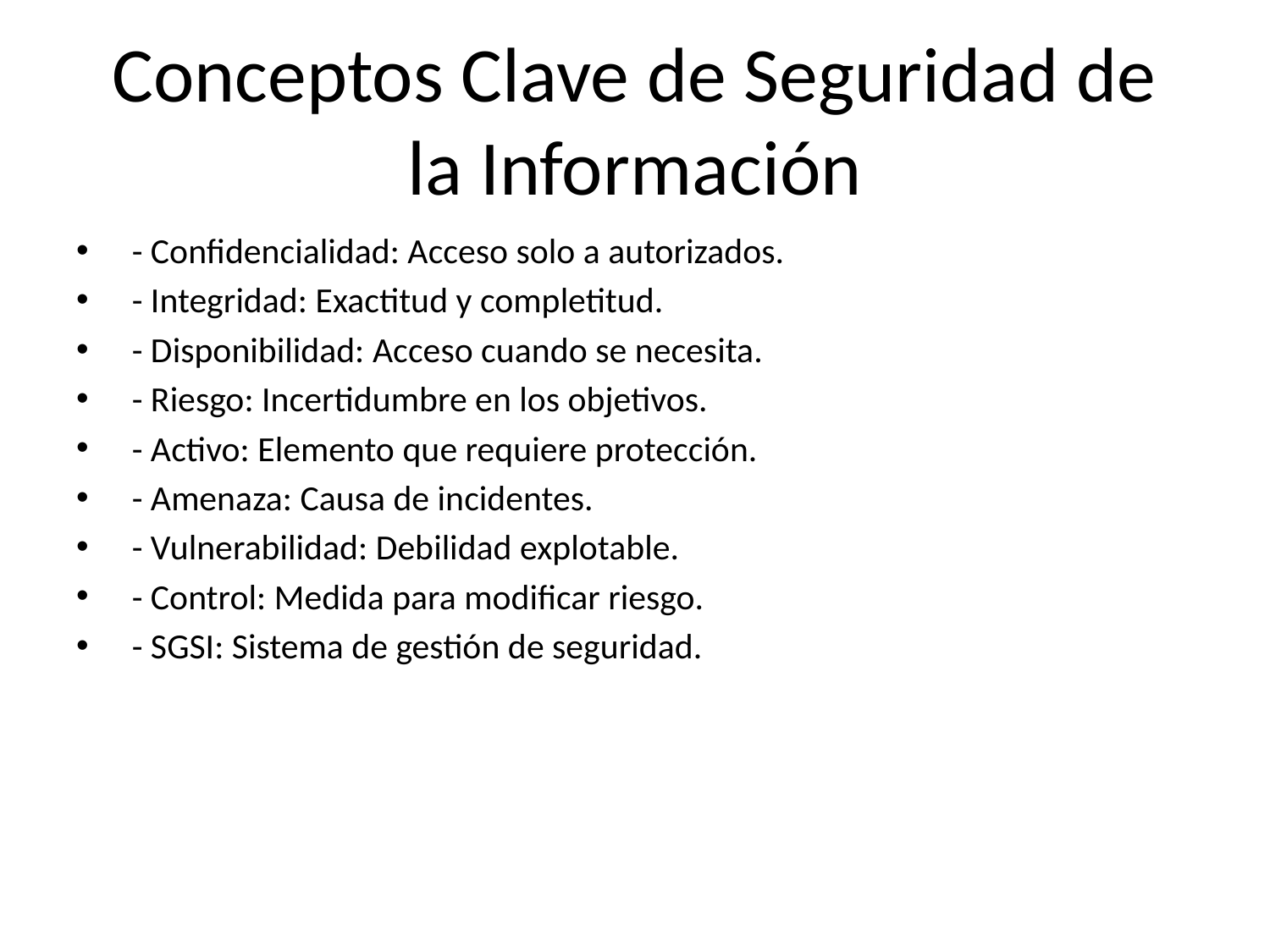

# Conceptos Clave de Seguridad de la Información
 - Confidencialidad: Acceso solo a autorizados.
 - Integridad: Exactitud y completitud.
 - Disponibilidad: Acceso cuando se necesita.
 - Riesgo: Incertidumbre en los objetivos.
 - Activo: Elemento que requiere protección.
 - Amenaza: Causa de incidentes.
 - Vulnerabilidad: Debilidad explotable.
 - Control: Medida para modificar riesgo.
 - SGSI: Sistema de gestión de seguridad.